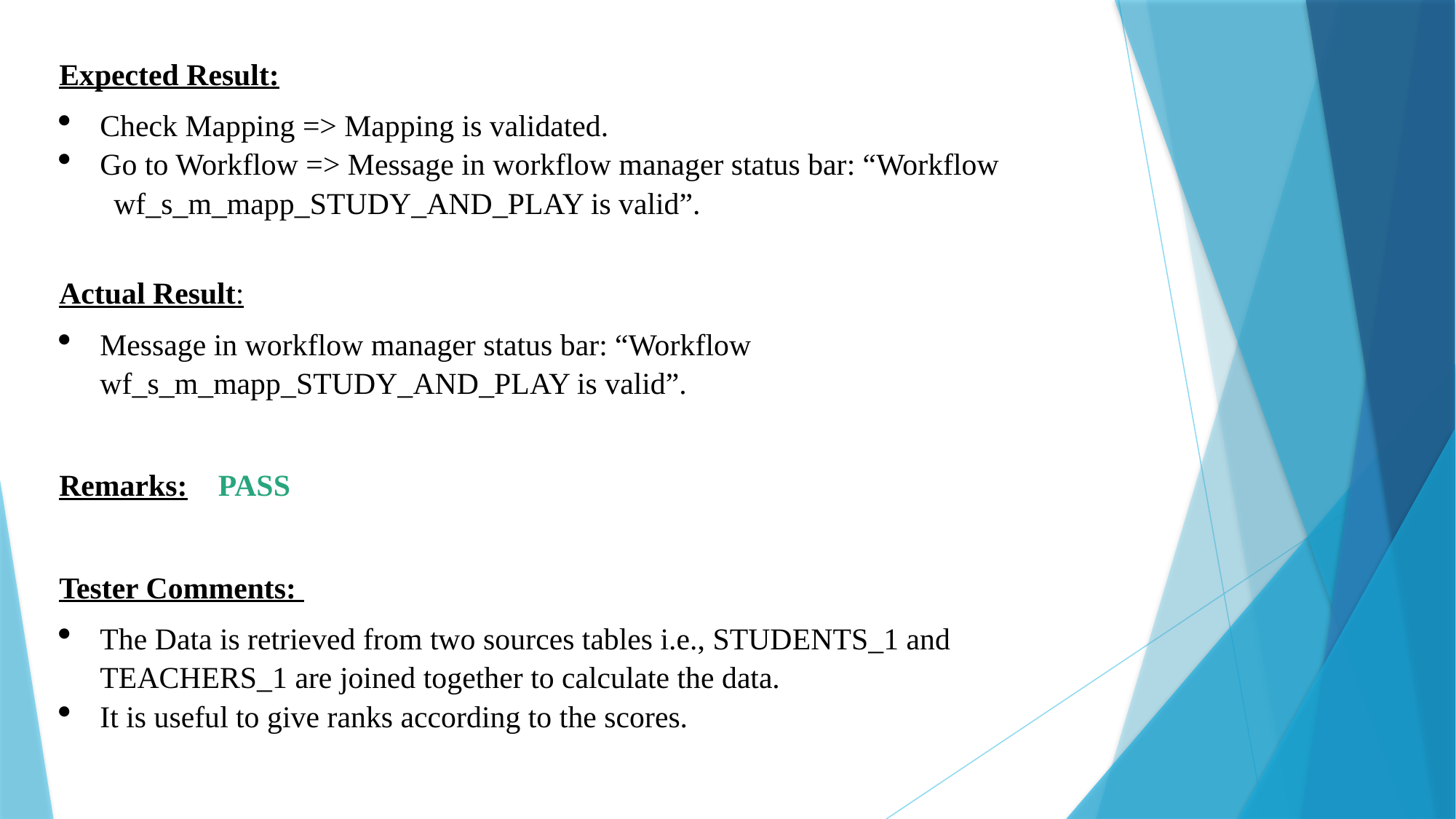

Expected Result:
Check Mapping => Mapping is validated.
Go to Workflow => Message in workflow manager status bar: “Workflow
wf_s_m_mapp_STUDY_AND_PLAY is valid”.

Actual Result:
Message in workflow manager status bar: “Workflow wf_s_m_mapp_STUDY_AND_PLAY is valid”.

Remarks:    PASS

Tester Comments:
The Data is retrieved from two sources tables i.e., STUDENTS_1 and TEACHERS_1 are joined together to calculate the data.
It is useful to give ranks according to the scores.